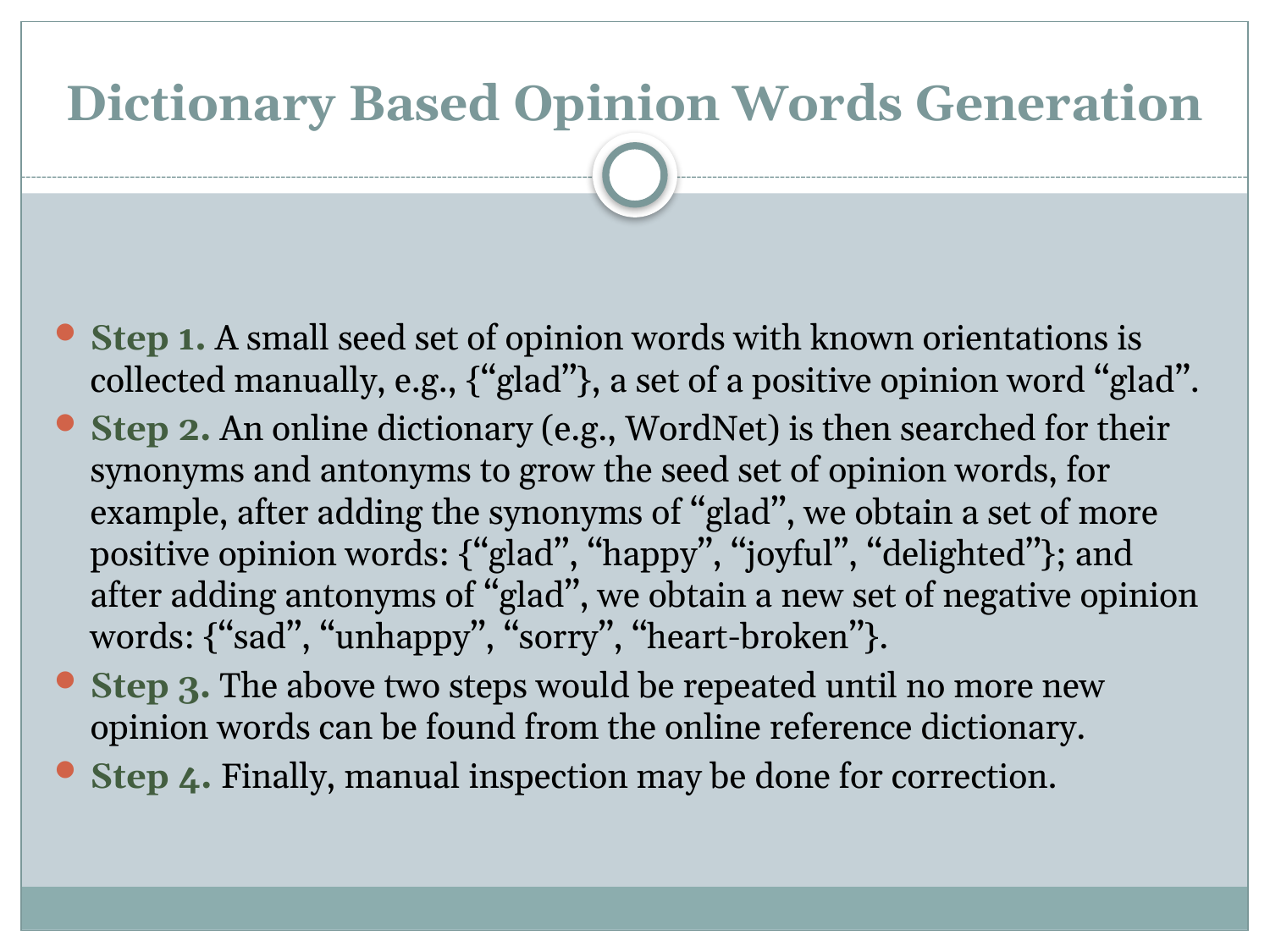

# Dictionary Based Opinion Words Generation

Step 1. A small seed set of opinion words with known orientations is collected manually, e.g., {‘‘glad’’}, a set of a positive opinion word ‘‘glad’’.
Step 2. An online dictionary (e.g., WordNet) is then searched for their synonyms and antonyms to grow the seed set of opinion words, for example, after adding the synonyms of ‘‘glad’’, we obtain a set of more positive opinion words: {‘‘glad’’, ‘‘happy’’, ‘‘joyful’’, ‘‘delighted’’}; and after adding antonyms of ‘‘glad’’, we obtain a new set of negative opinion words: {‘‘sad’’, ‘‘unhappy’’, ‘‘sorry’’, ‘‘heart-broken’’}.
Step 3. The above two steps would be repeated until no more new opinion words can be found from the online reference dictionary.
Step 4. Finally, manual inspection may be done for correction.